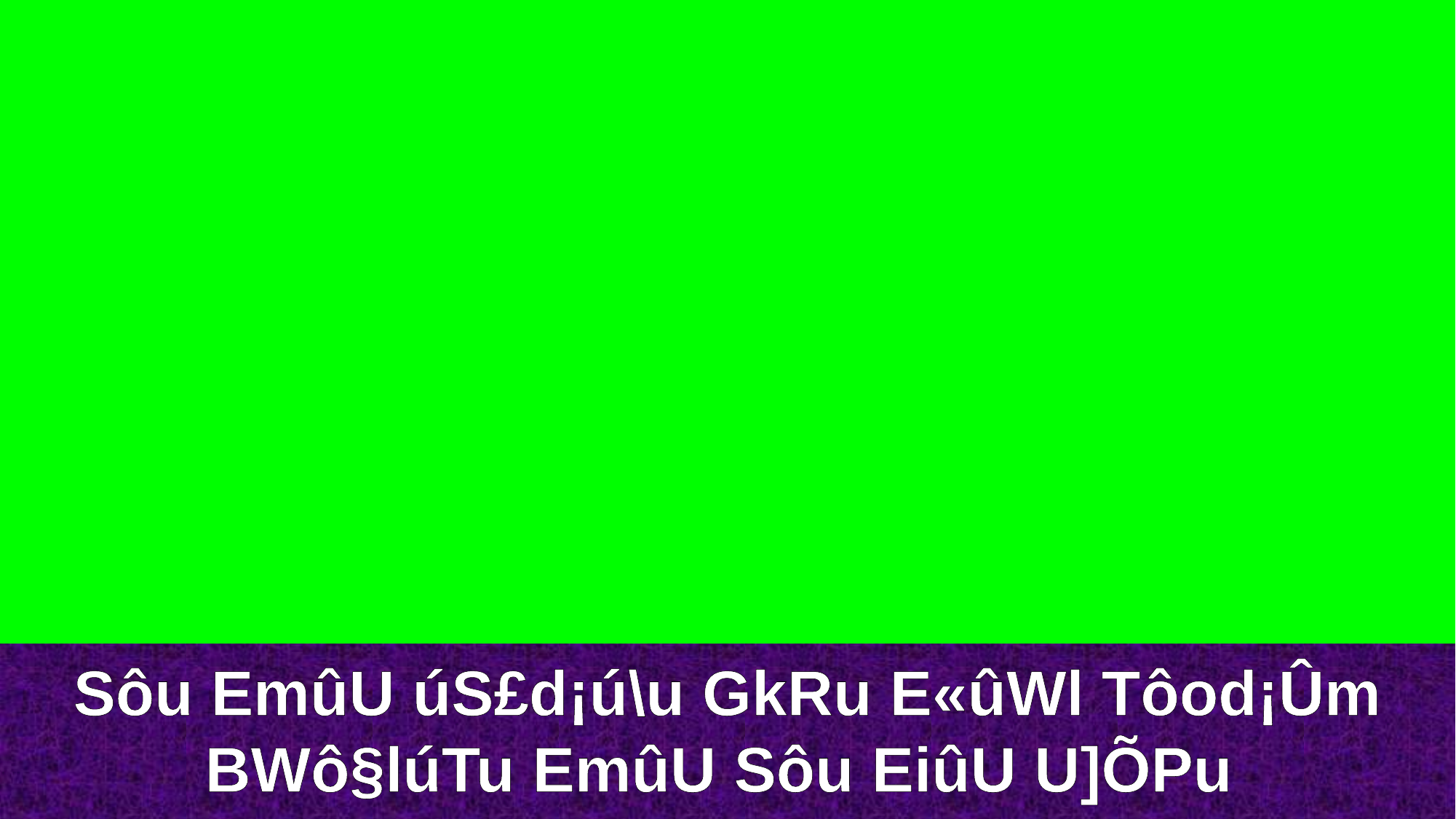

Sôu EmûU úS£d¡ú\u GkRu E«ûWl Tôod¡Ûm BWô§lúTu EmûU Sôu EiûU U]ÕPu